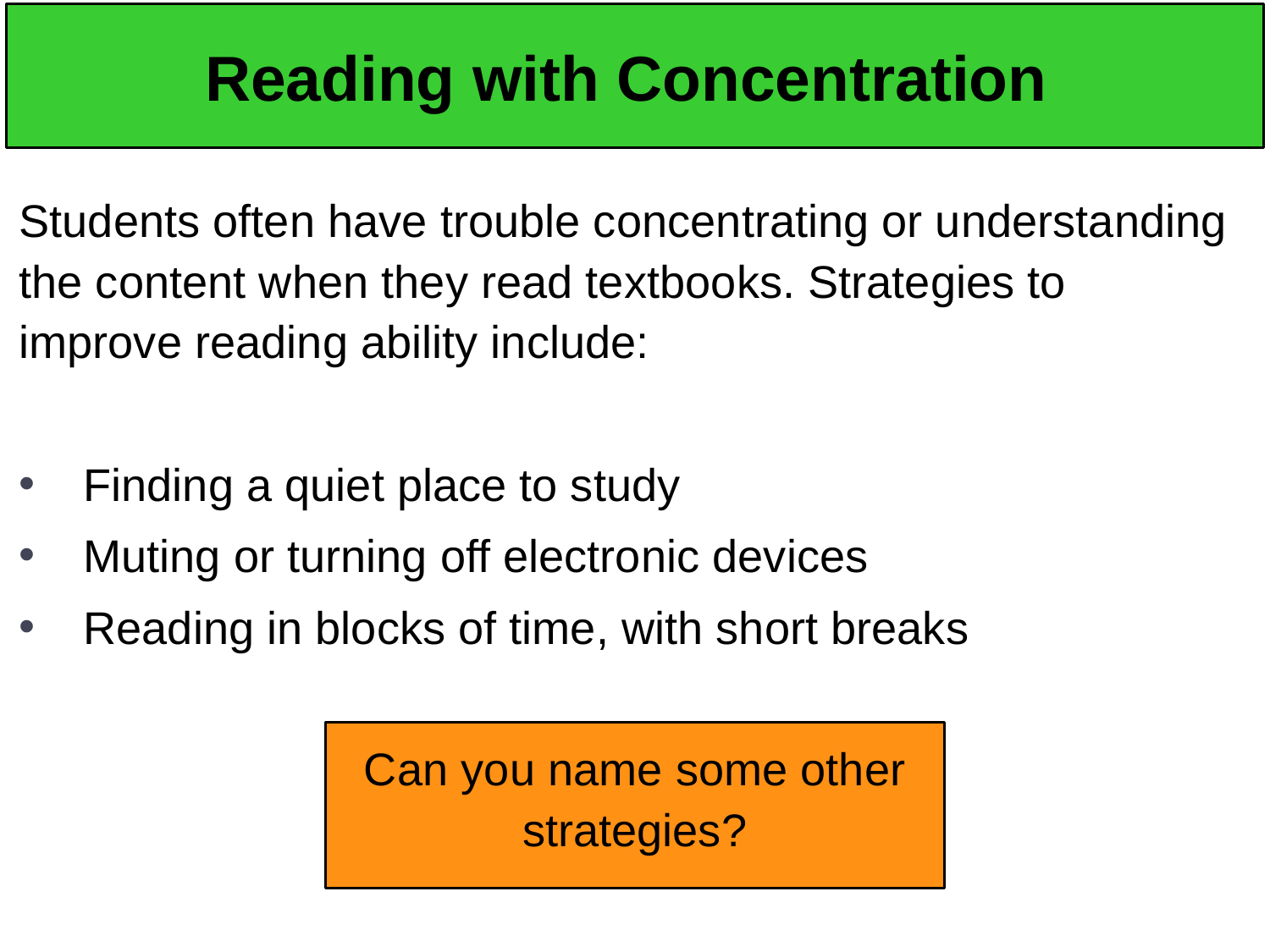

# Reading with Concentration
Students often have trouble concentrating or understanding the content when they read textbooks. Strategies to improve reading ability include:

Finding a quiet place to study
Muting or turning off electronic devices
Reading in blocks of time, with short breaks

Can you name some other strategies?